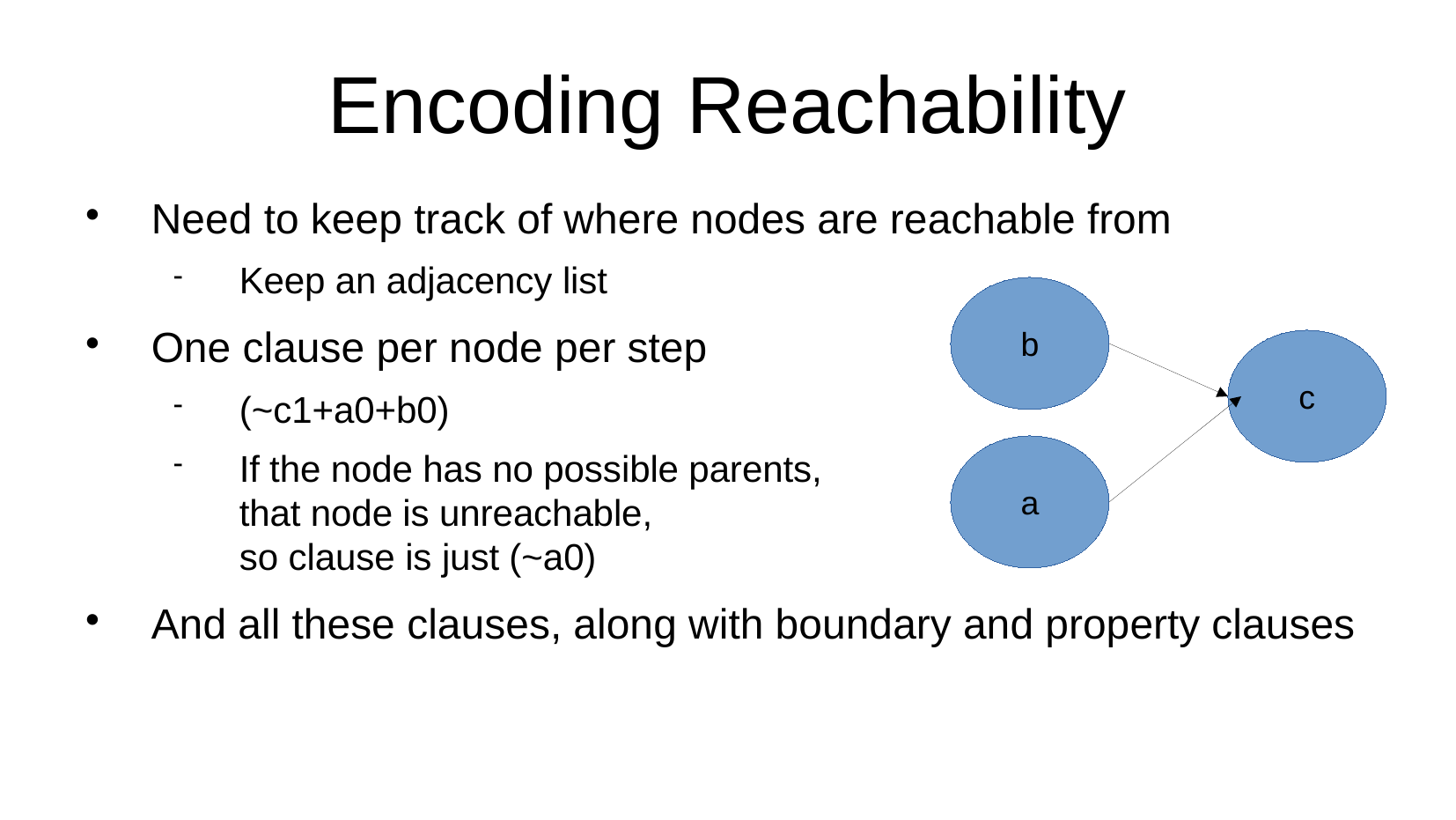

Encoding Reachability
Need to keep track of where nodes are reachable from
Keep an adjacency list
One clause per node per step
(~c1+a0+b0)
If the node has no possible parents,
that node is unreachable,
so clause is just (~a0)
And all these clauses, along with boundary and property clauses
b
c

a